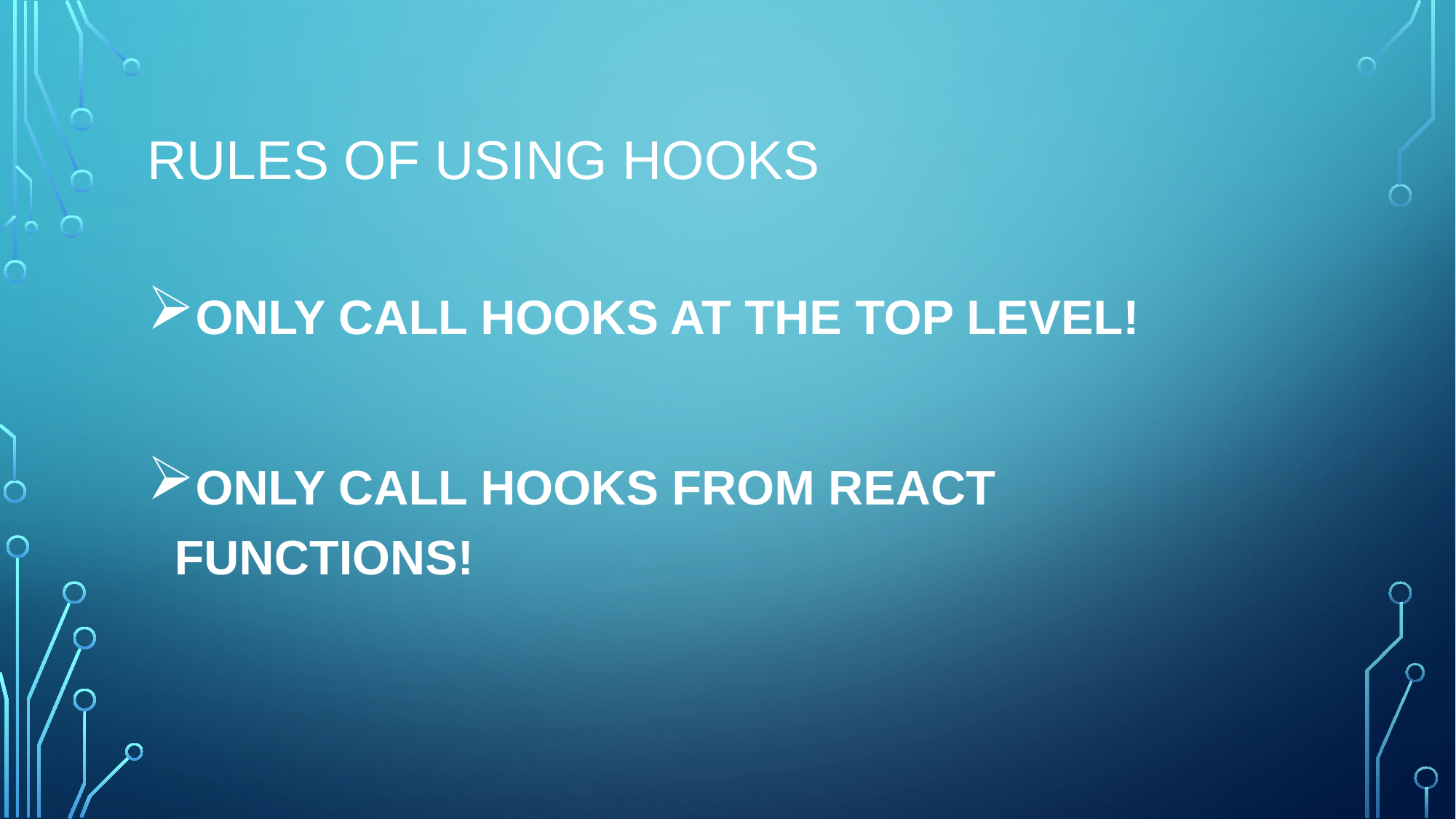

# Rules of using hooks
ONLY CALL HOOKS AT THE TOP LEVEL!

ONLY CALL HOOKS FROM REACT FUNCTIONS!